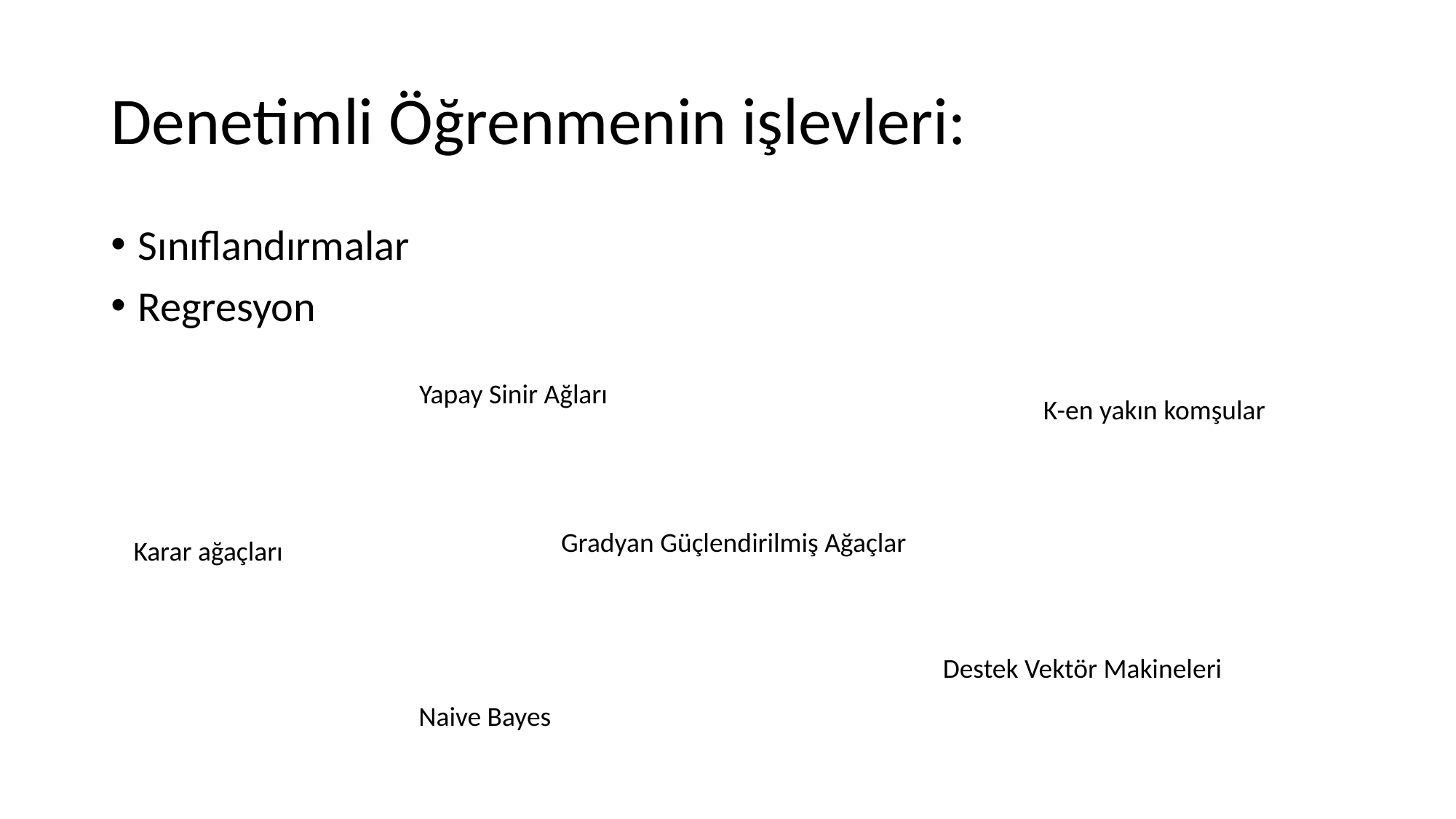

# Denetimli Öğrenmenin işlevleri:
Sınıflandırmalar
Regresyon

K-en yakın komşular
Yapay Sinir Ağları

Gradyan Güçlendirilmiş Ağaçlar

Karar ağaçları
Destek Vektör Makineleri
Naive Bayes